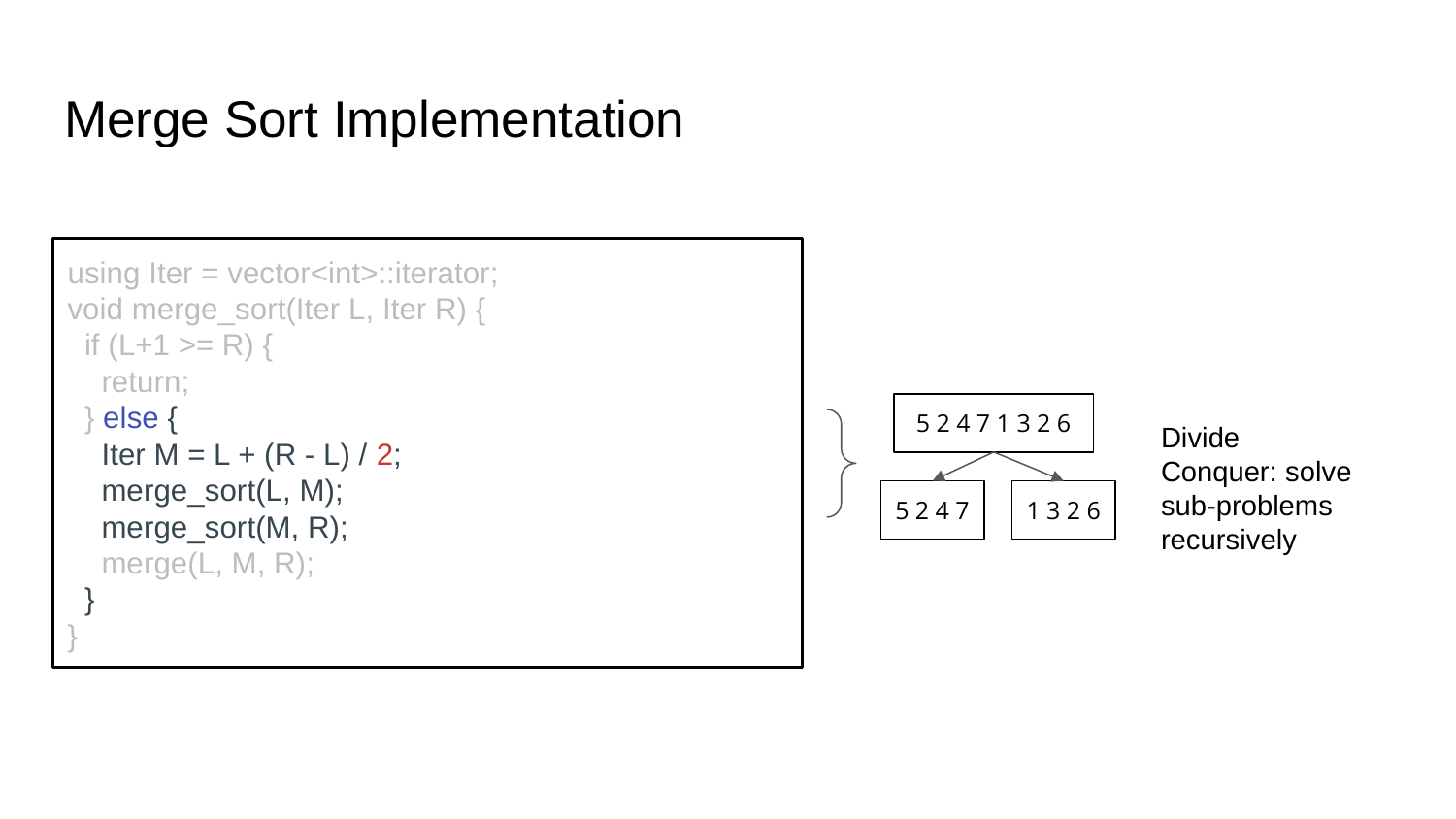

# Merge Sort Implementation

using Iter = vector<int>::iterator;
void merge_sort(Iter L, Iter R) {
  if (L+1 >= R) {
    return;
  } else {
    Iter M = L + (R - L) / 2;
    merge_sort(L, M);
    merge_sort(M, R);
    merge(L, M, R);
  }
}
5 2 4 7 1 3 2 6
5 2 4 7
1 3 2 6
Divide
Conquer: solve sub-problems recursively